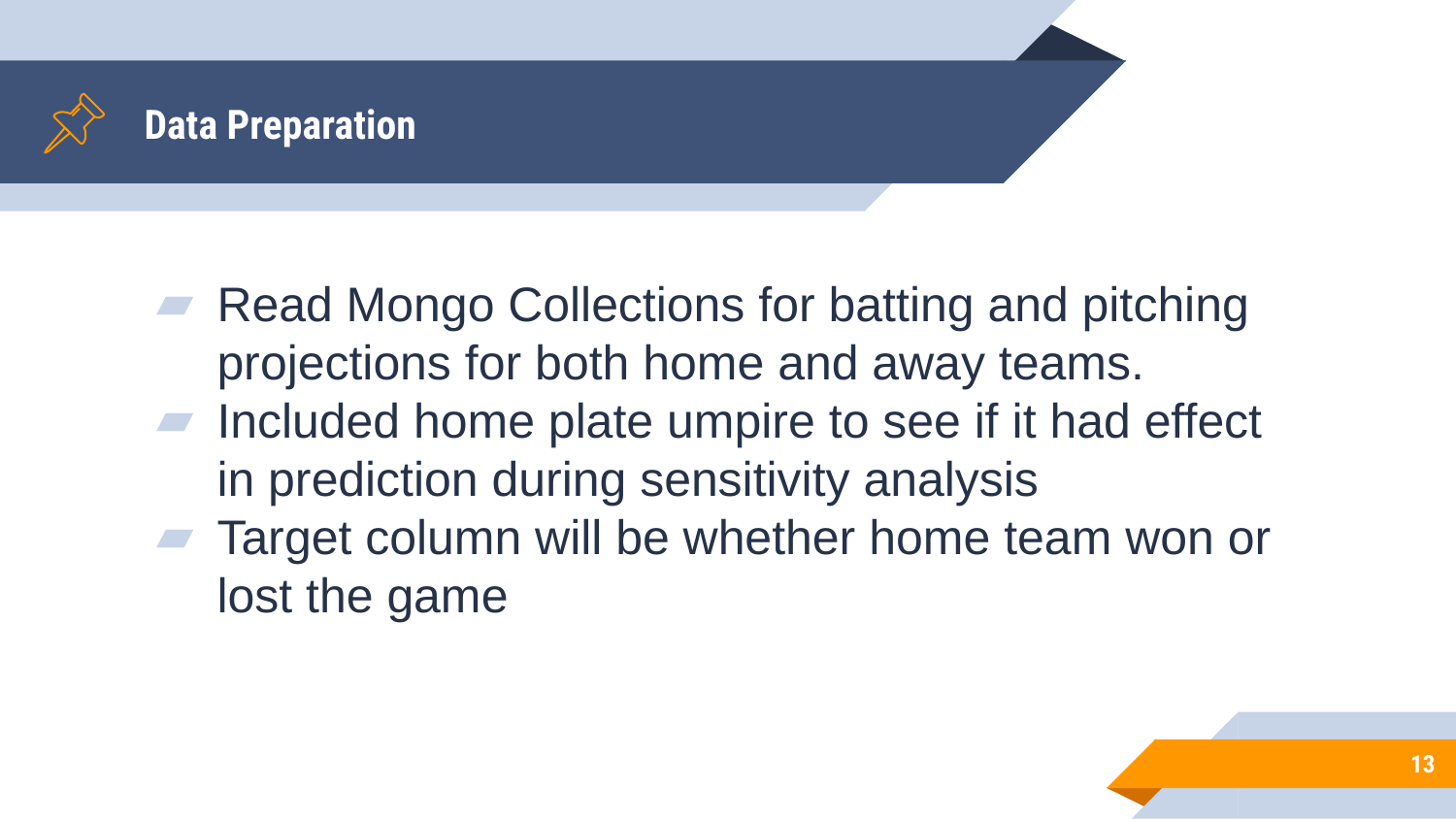

# Data Preparation

Read Mongo Collections for batting and pitching projections for both home and away teams.
Included home plate umpire to see if it had effect in prediction during sensitivity analysis
Target column will be whether home team won or lost the game
13